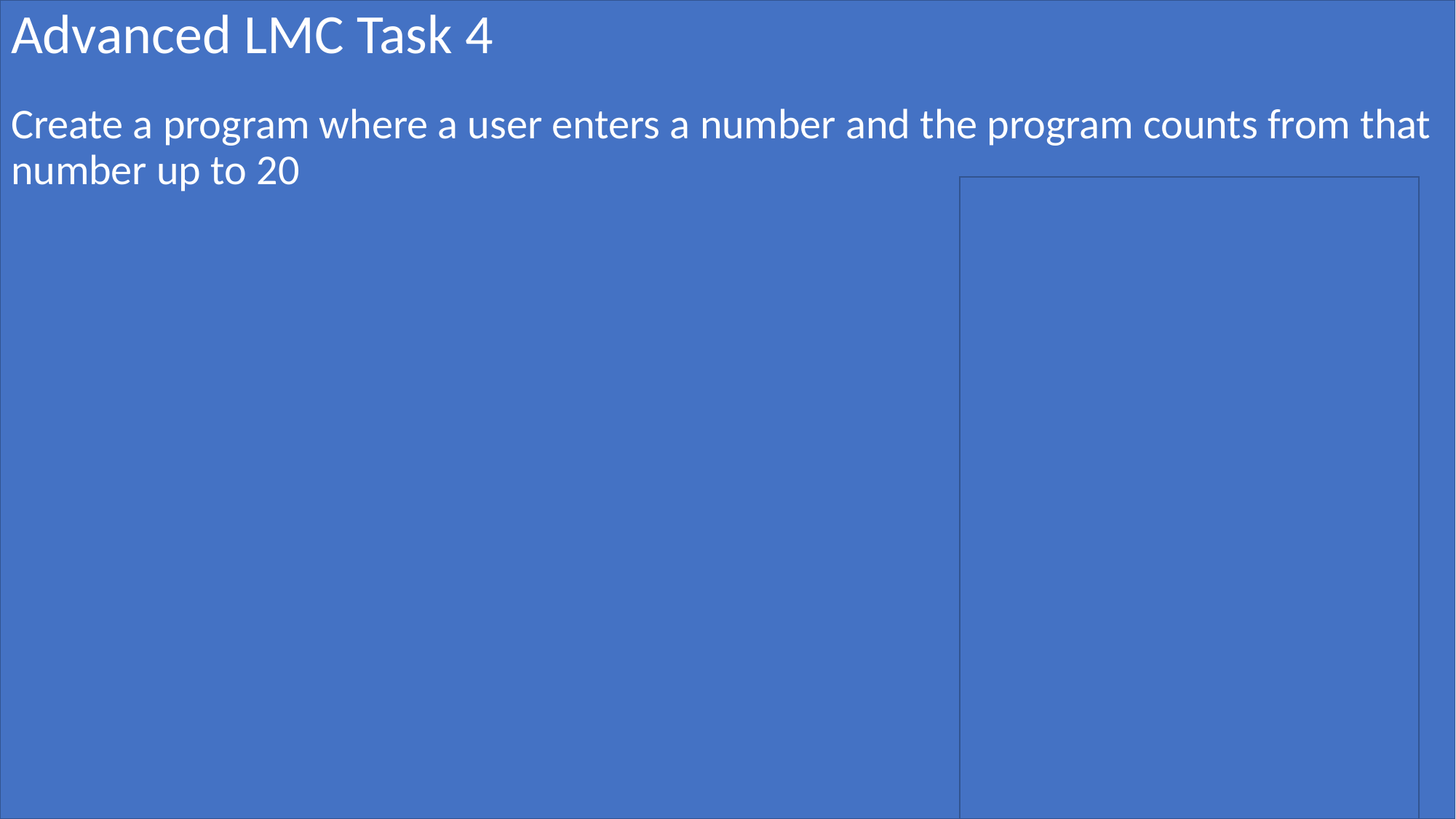

# Advanced LMC Task 4
Create a program where a user enters a number and the program counts from that number up to 20

INP
STA COUNT
OUT
LOOPTOP LDA COUNT
ADD ONE
OUT
STA COUNT
SUB TWENTY
BRP ENDLOOP
BRA LOOPTOP
ENDLOOP HLT
ONE DAT 001
TWENTY DAT 020
COUNT DAT